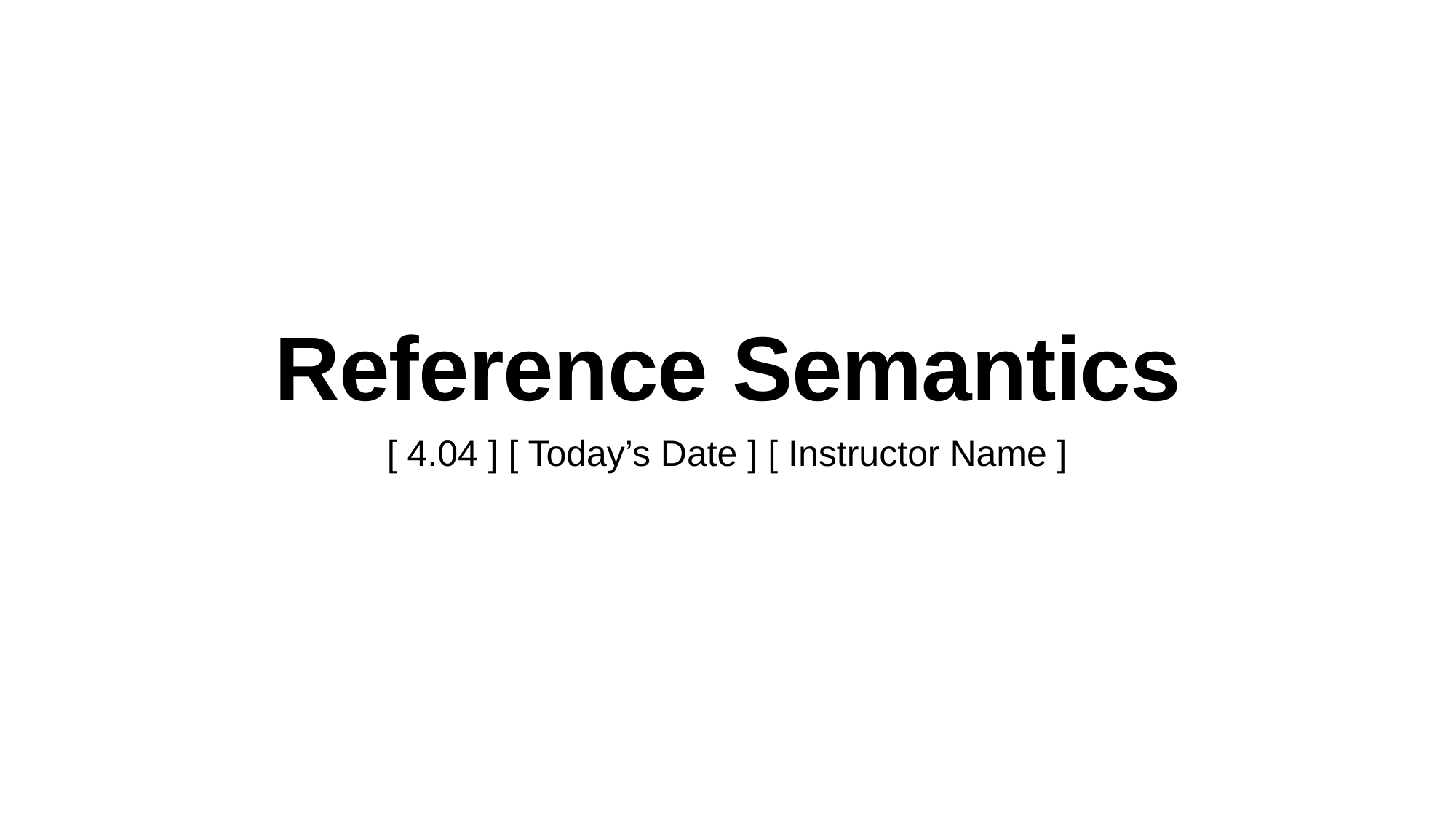

# Reference Semantics
[ 4.04 ] [ Today’s Date ] [ Instructor Name ]